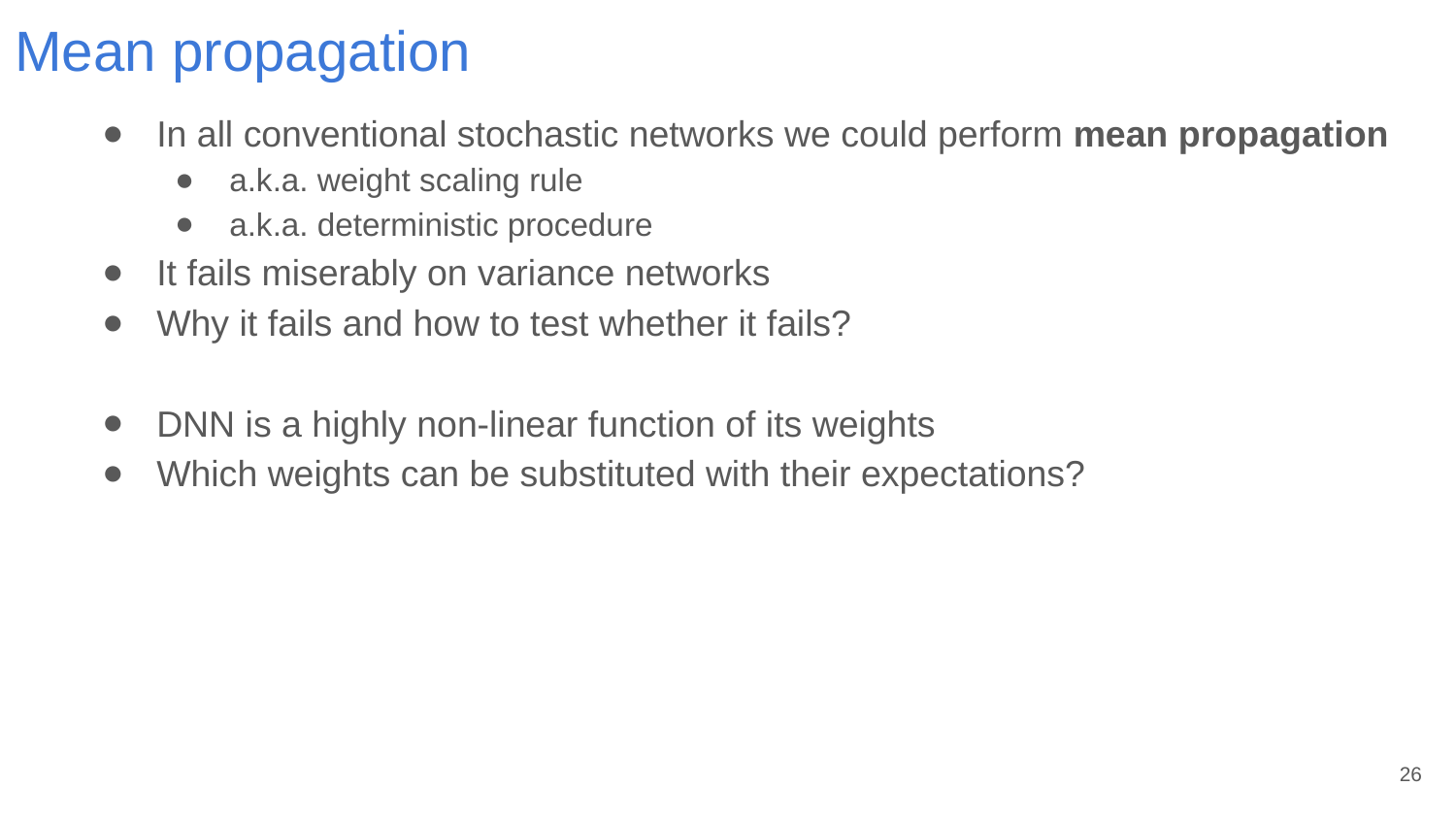

# Mean propagation
In all conventional stochastic networks we could perform mean propagation
a.k.a. weight scaling rule
a.k.a. deterministic procedure
It fails miserably on variance networks
Why it fails and how to test whether it fails?

DNN is a highly non-linear function of its weights
Which weights can be substituted with their expectations?

26